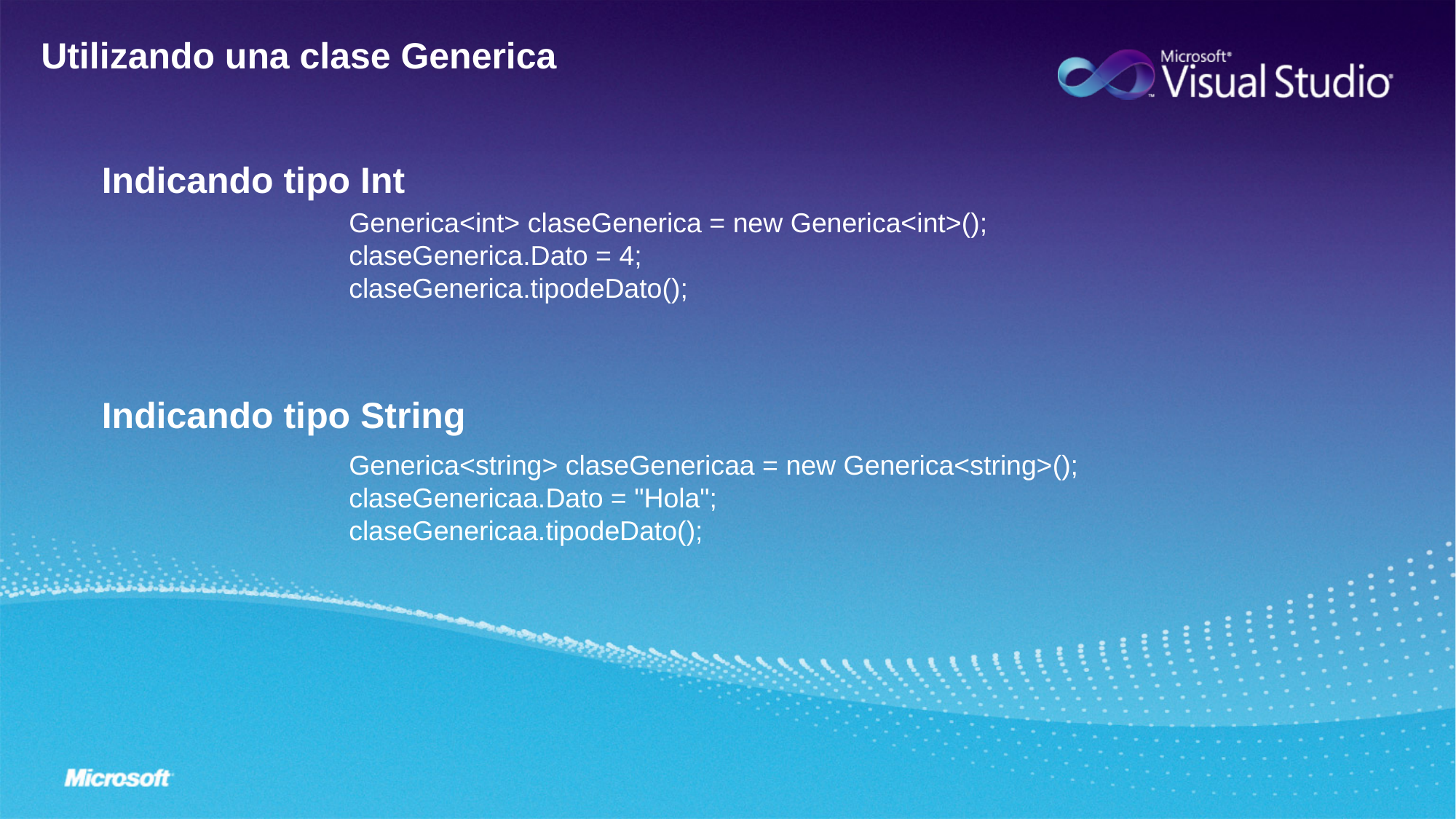

Utilizando una clase Generica
Indicando tipo Int
Generica<int> claseGenerica = new Generica<int>();
claseGenerica.Dato = 4;
claseGenerica.tipodeDato();
Indicando tipo String
Generica<string> claseGenericaa = new Generica<string>();
claseGenericaa.Dato = "Hola";
claseGenericaa.tipodeDato();